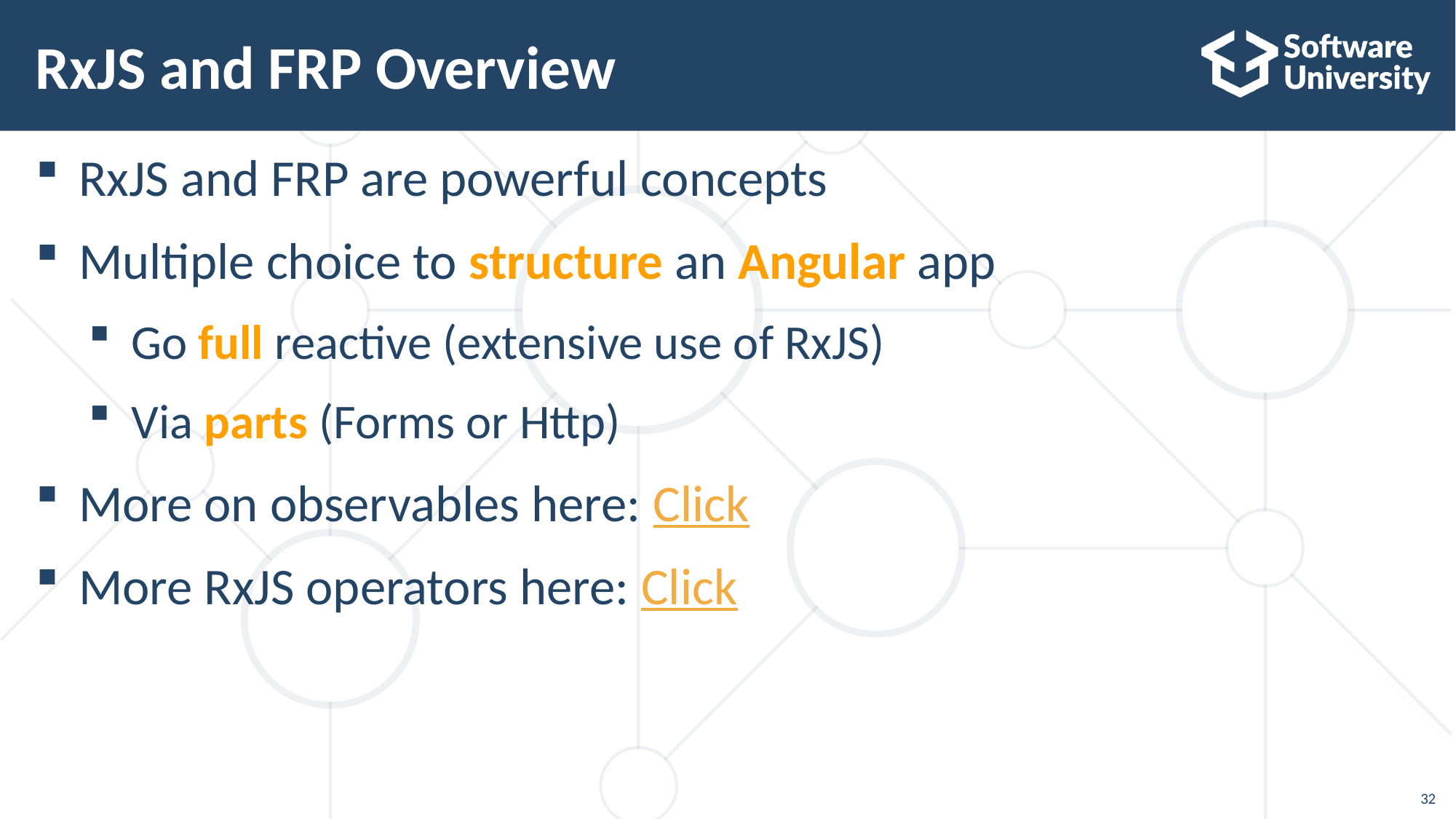

# RxJS and FRP Overview
RxJS and FRP are powerful concepts
Multiple choice to structure an Angular app
Go full reactive (extensive use of RxJS)
Via parts (Forms or Http)
More on observables here: Click
More RxJS operators here: Click
32